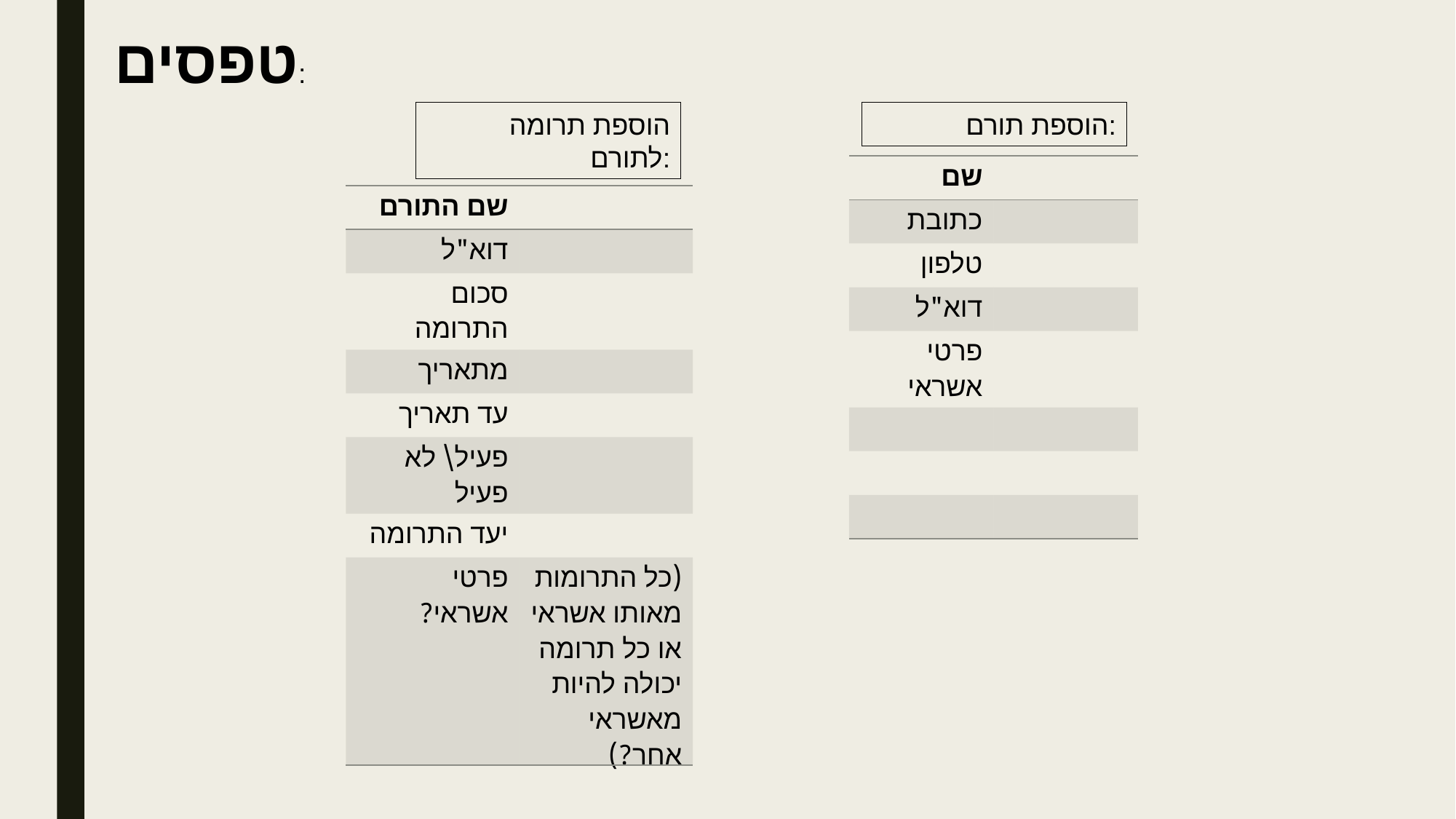

טפסים:
הוספת תרומה לתורם:
הוספת תורם:
| שם |  |
| --- | --- |
| כתובת |  |
| טלפון |  |
| דוא"ל |  |
| פרטי אשראי |  |
|  |  |
|  |  |
|  |  |
| שם התורם |  |
| --- | --- |
| דוא"ל |  |
| סכום התרומה |  |
| מתאריך |  |
| עד תאריך |  |
| פעיל\ לא פעיל |  |
| יעד התרומה |  |
| פרטי אשראי? | (כל התרומות מאותו אשראי או כל תרומה יכולה להיות מאשראי אחר?) |